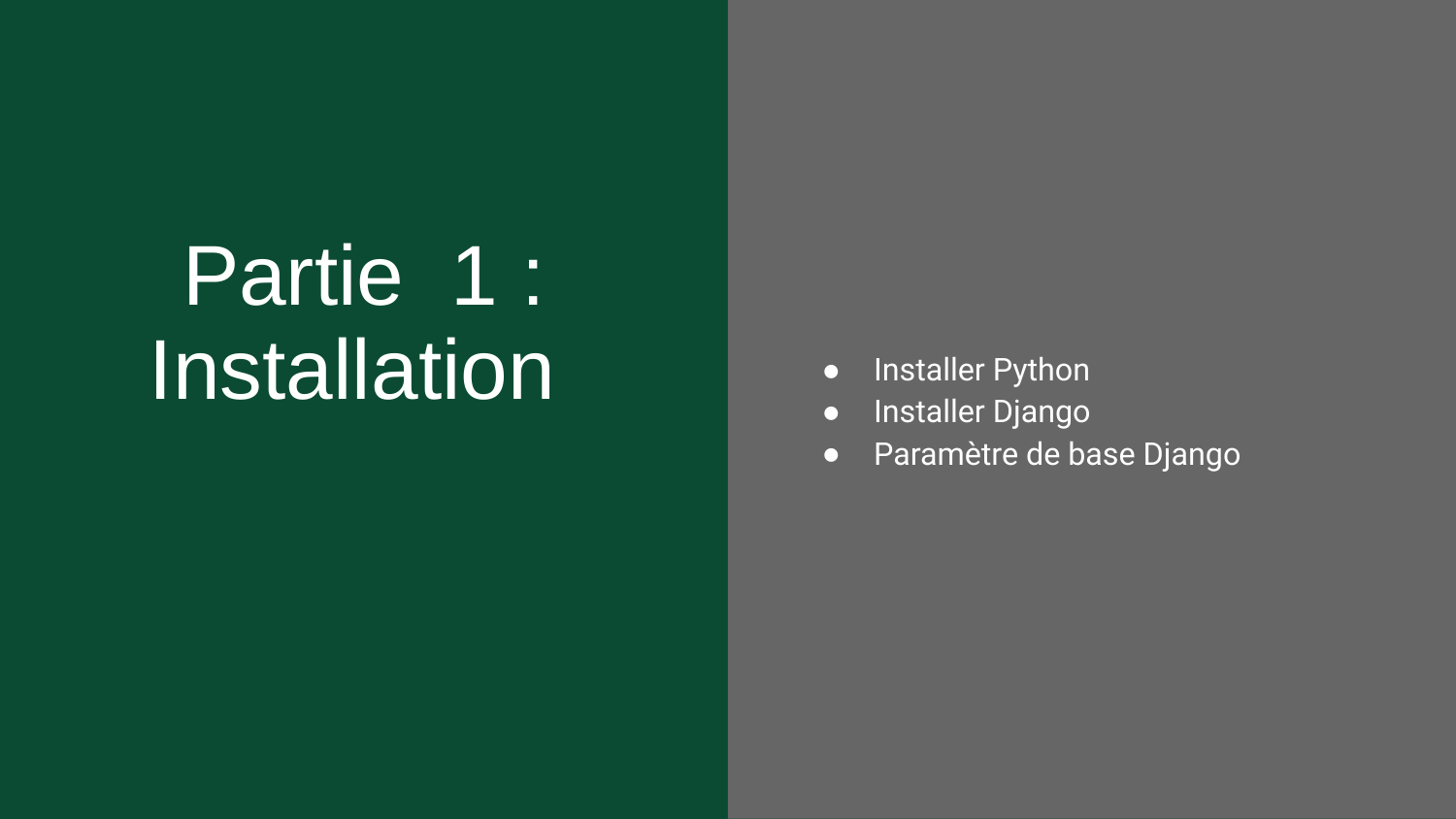

Installer Python
Installer Django
Paramètre de base Django
# Partie  1 : Installation